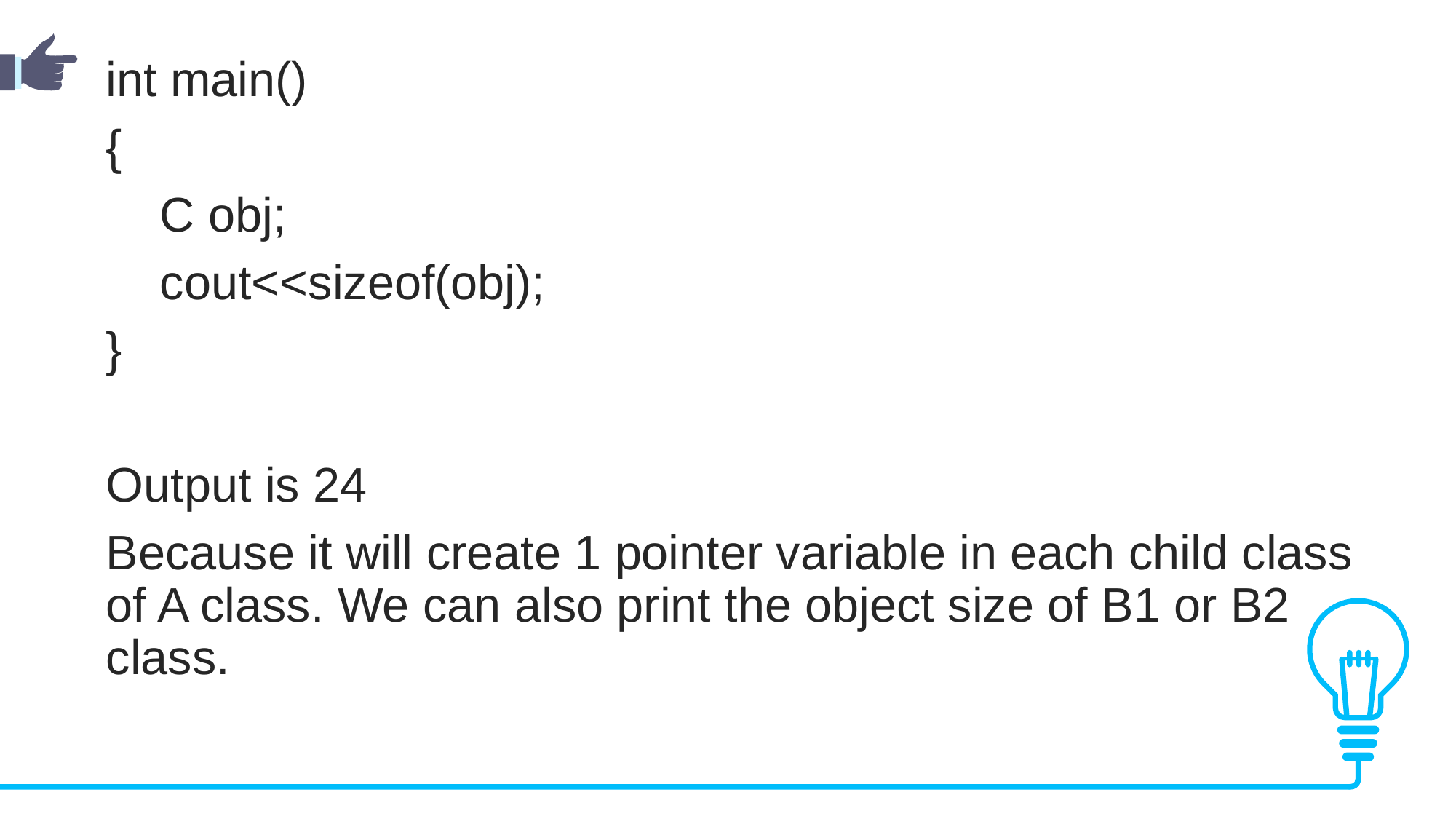

int main()
{
    C obj;
    cout<<sizeof(obj);
}

Output is 24
Because it will create 1 pointer variable in each child class of A class. We can also print the object size of B1 or B2 class.